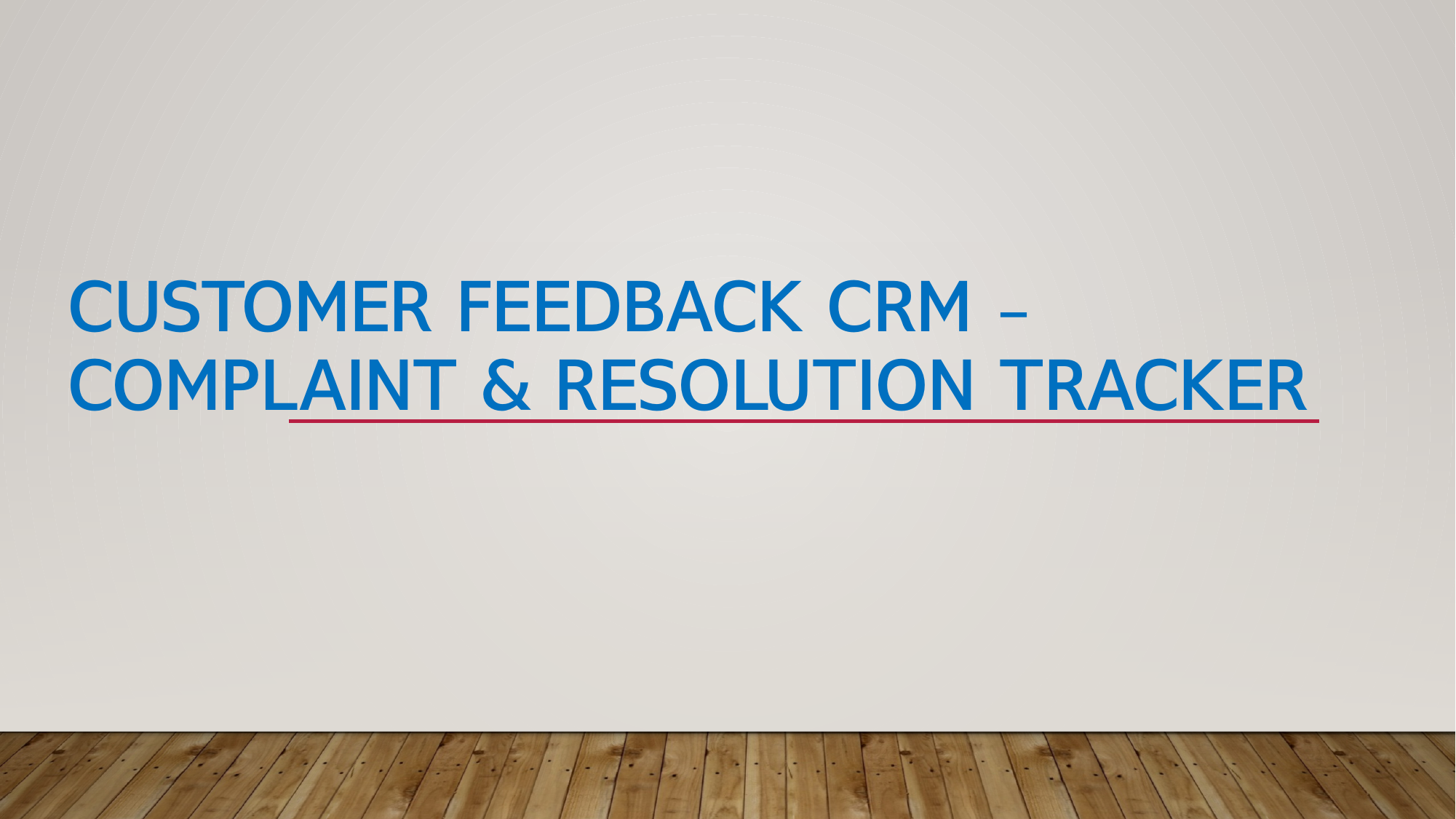

# Customer Feedback CRM – Complaint & Resolution Tracker